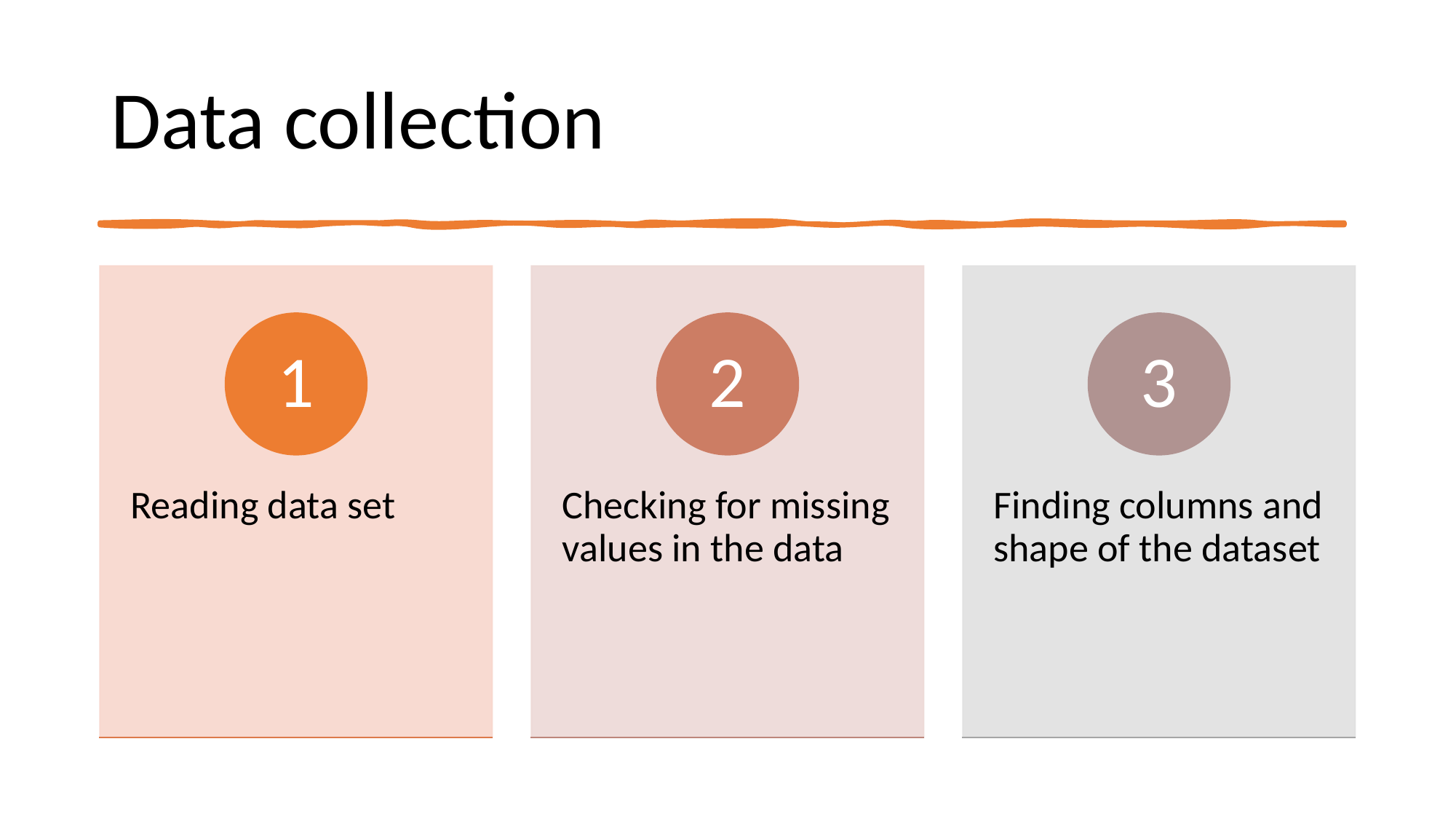

Data collection

Reading data set
1
Checking for missing values in the data
2
Finding columns and shape of the dataset
3